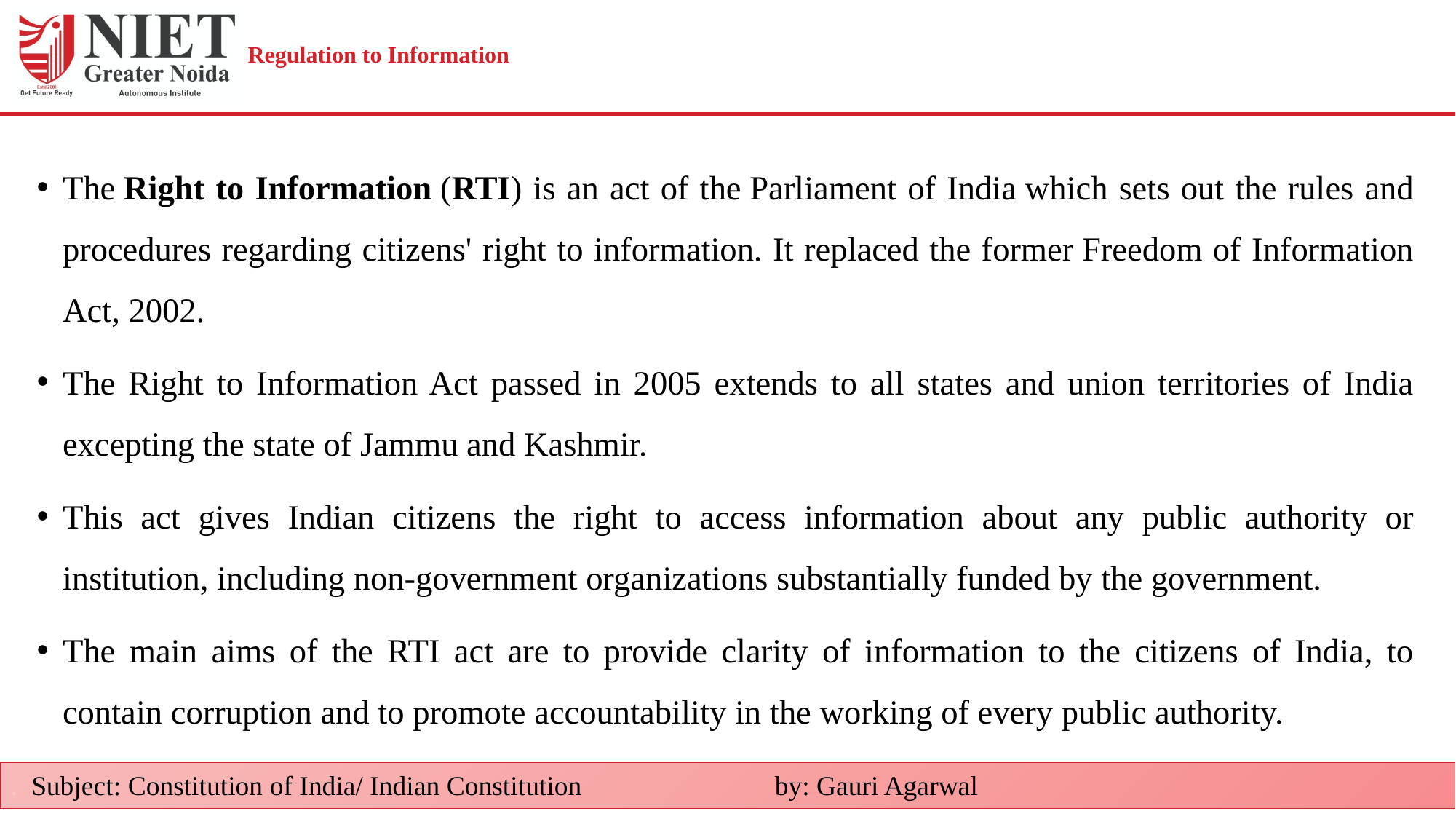

# Regulation to Information
The Right to Information (RTI) is an act of the Parliament of India which sets out the rules and procedures regarding citizens' right to information. It replaced the former Freedom of Information Act, 2002.
The Right to Information Act passed in 2005 extends to all states and union territories of India excepting the state of Jammu and Kashmir.
This act gives Indian citizens the right to access information about any public authority or institution, including non-government organizations substantially funded by the government.
The main aims of the RTI act are to provide clarity of information to the citizens of India, to contain corruption and to promote accountability in the working of every public authority.